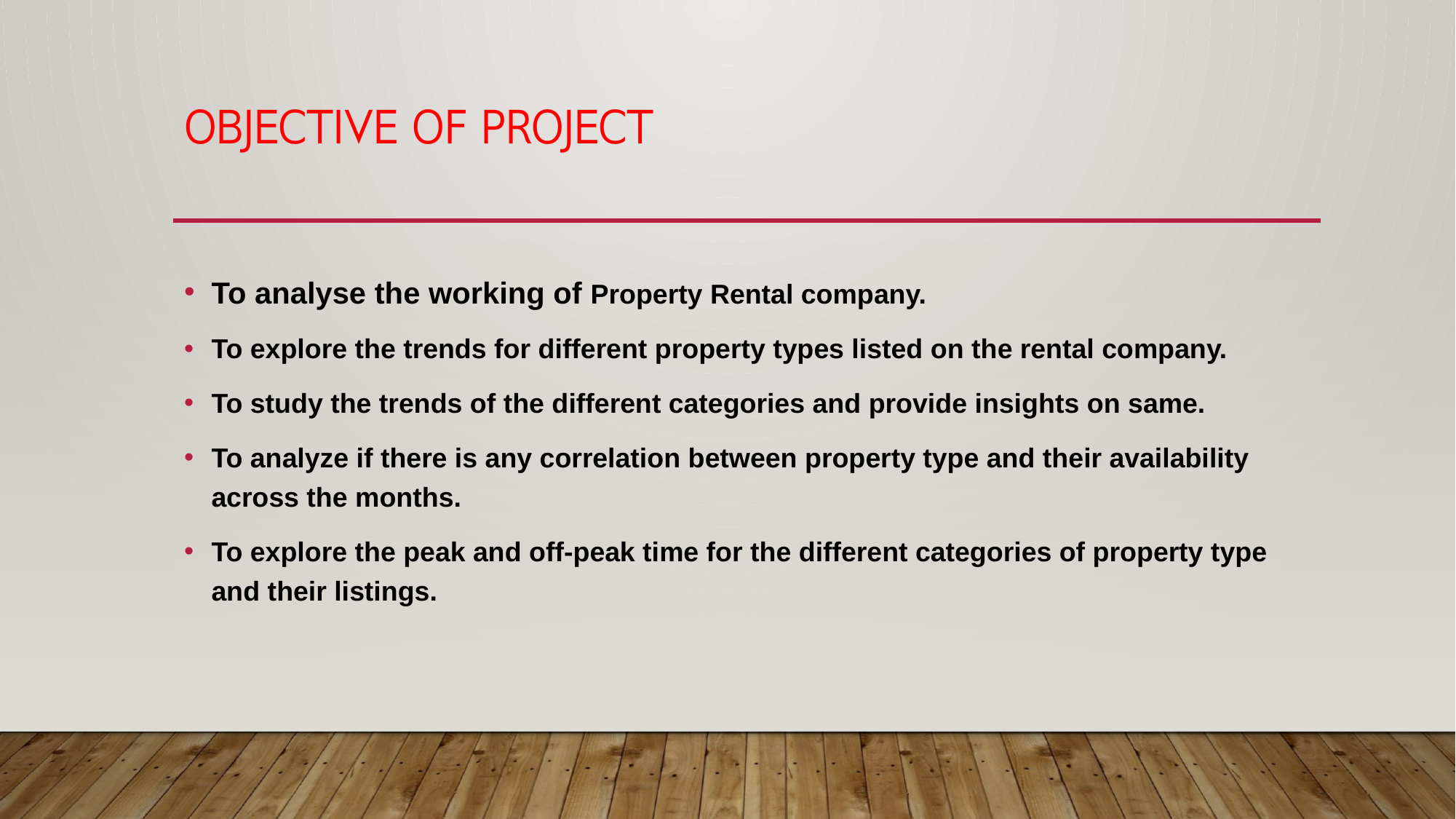

# Objective OF PROJECT
To analyse the working of Property Rental company.
To explore the trends for different property types listed on the rental company.
To study the trends of the different categories and provide insights on same.
To analyze if there is any correlation between property type and their availability across the months.
To explore the peak and off-peak time for the different categories of property type and their listings.